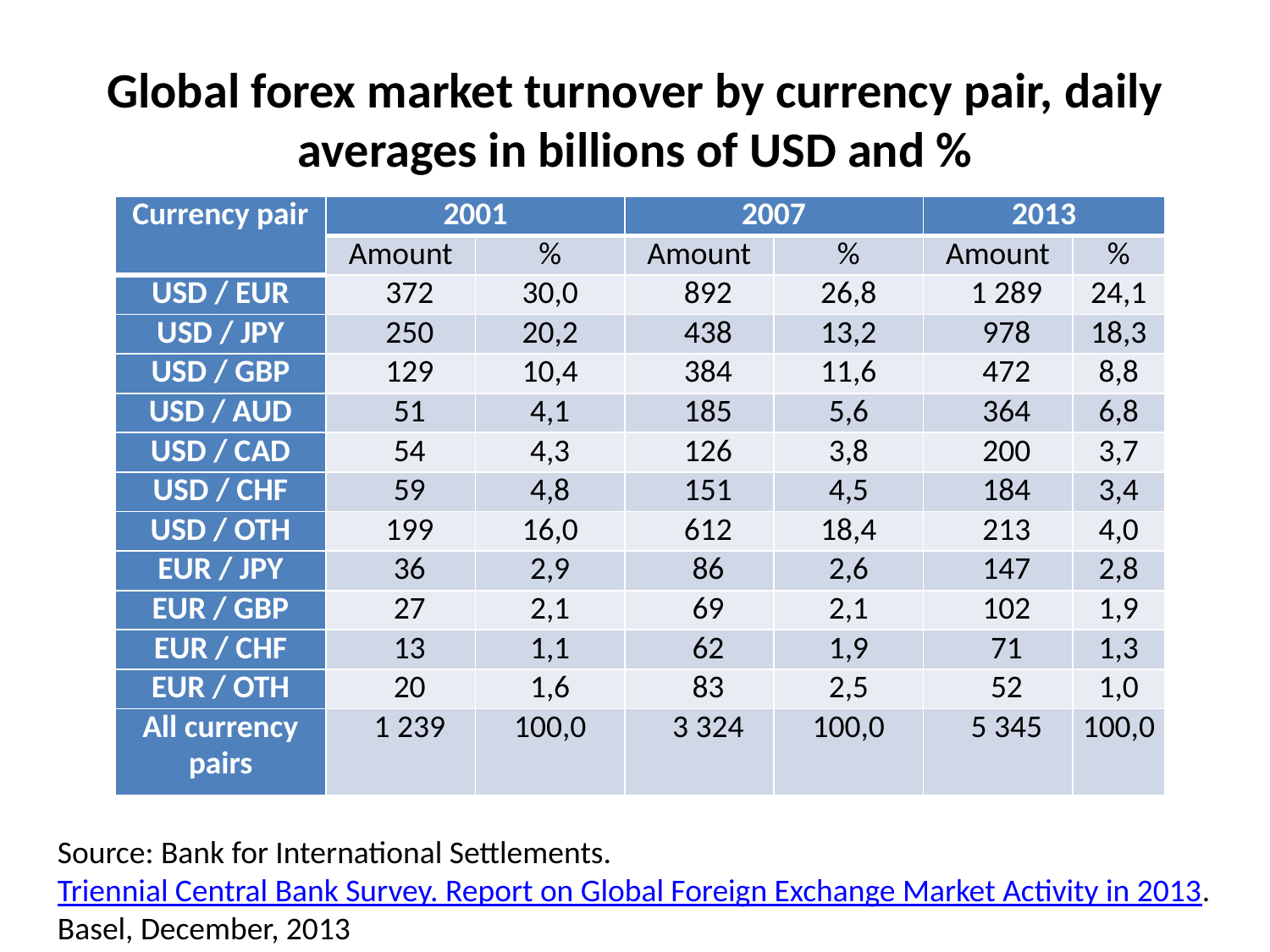

# Global forex market turnover by currency pair, daily averages in billions of USD and %
| Currency pair | 2001 |  | 2007 |  | 2013 |  |
| --- | --- | --- | --- | --- | --- | --- |
|  | Amount | % | Amount | % | Amount | % |
| USD / EUR | 372 | 30,0 | 892 | 26,8 | 1 289 | 24,1 |
| USD / JPY | 250 | 20,2 | 438 | 13,2 | 978 | 18,3 |
| USD / GBP | 129 | 10,4 | 384 | 11,6 | 472 | 8,8 |
| USD / AUD | 51 | 4,1 | 185 | 5,6 | 364 | 6,8 |
| USD / CAD | 54 | 4,3 | 126 | 3,8 | 200 | 3,7 |
| USD / CHF | 59 | 4,8 | 151 | 4,5 | 184 | 3,4 |
| USD / OTH | 199 | 16,0 | 612 | 18,4 | 213 | 4,0 |
| EUR / JPY | 36 | 2,9 | 86 | 2,6 | 147 | 2,8 |
| EUR / GBP | 27 | 2,1 | 69 | 2,1 | 102 | 1,9 |
| EUR / CHF | 13 | 1,1 | 62 | 1,9 | 71 | 1,3 |
| EUR / OTH | 20 | 1,6 | 83 | 2,5 | 52 | 1,0 |
| All currency pairs | 1 239 | 100,0 | 3 324 | 100,0 | 5 345 | 100,0 |
Source: Bank for International Settlements. Triennial Central Bank Survey. Report on Global Foreign Exchange Market Activity in 2013. Basel, December, 2013